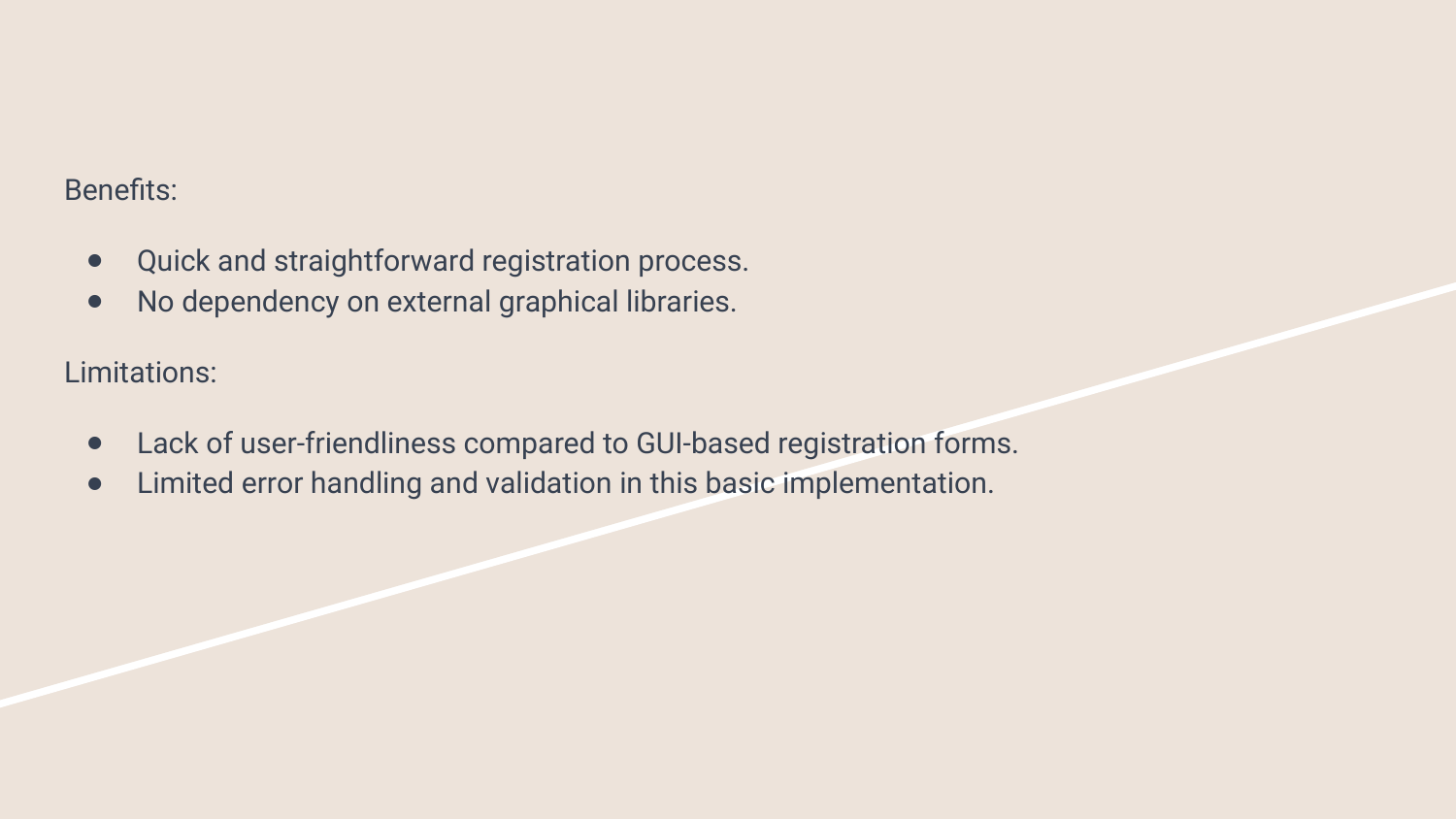

# Benefits:
Quick and straightforward registration process.
No dependency on external graphical libraries.
Limitations:
Lack of user-friendliness compared to GUI-based registration forms.
Limited error handling and validation in this basic implementation.